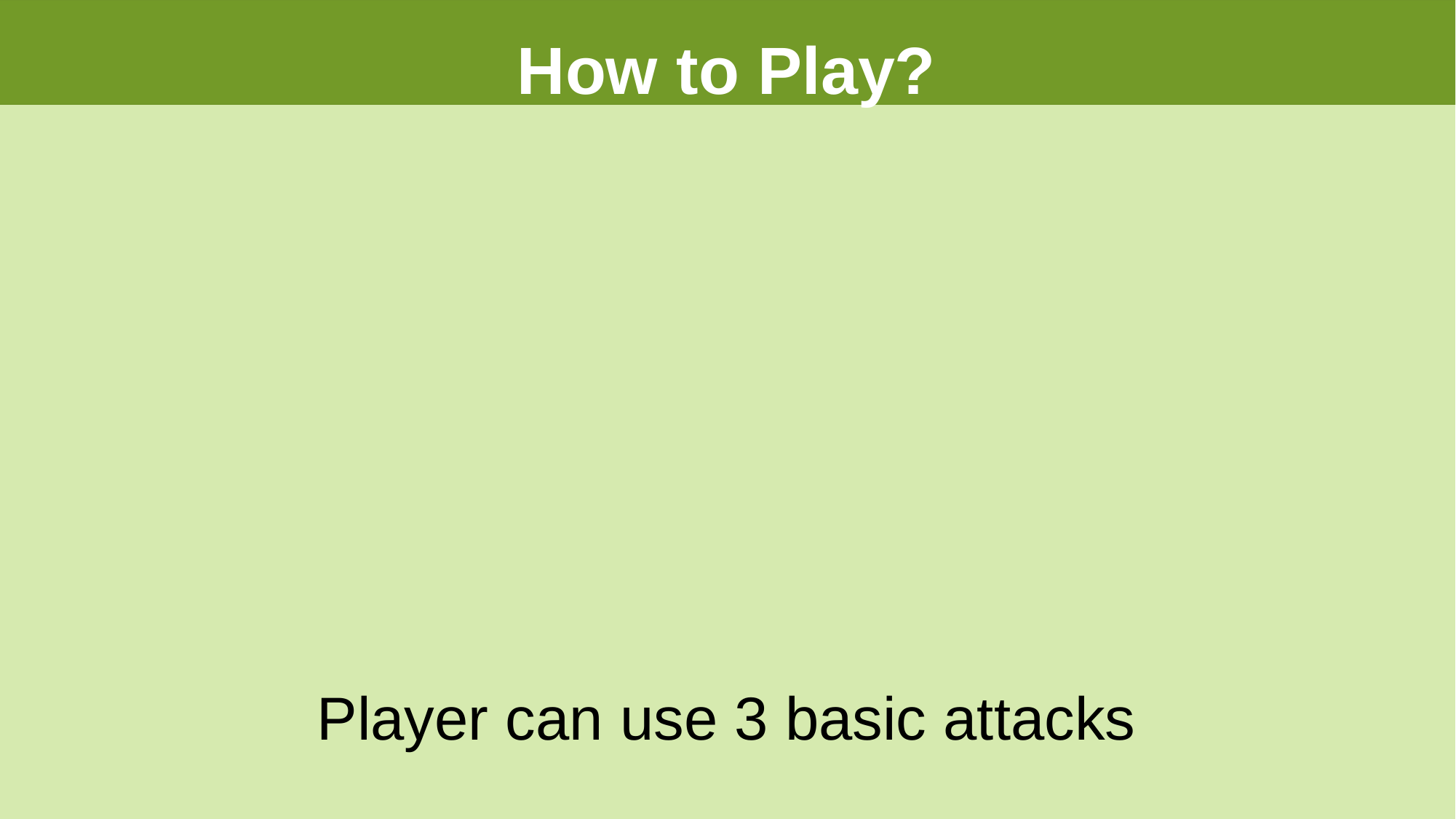

# How to Play?
Player can use 3 basic attacks